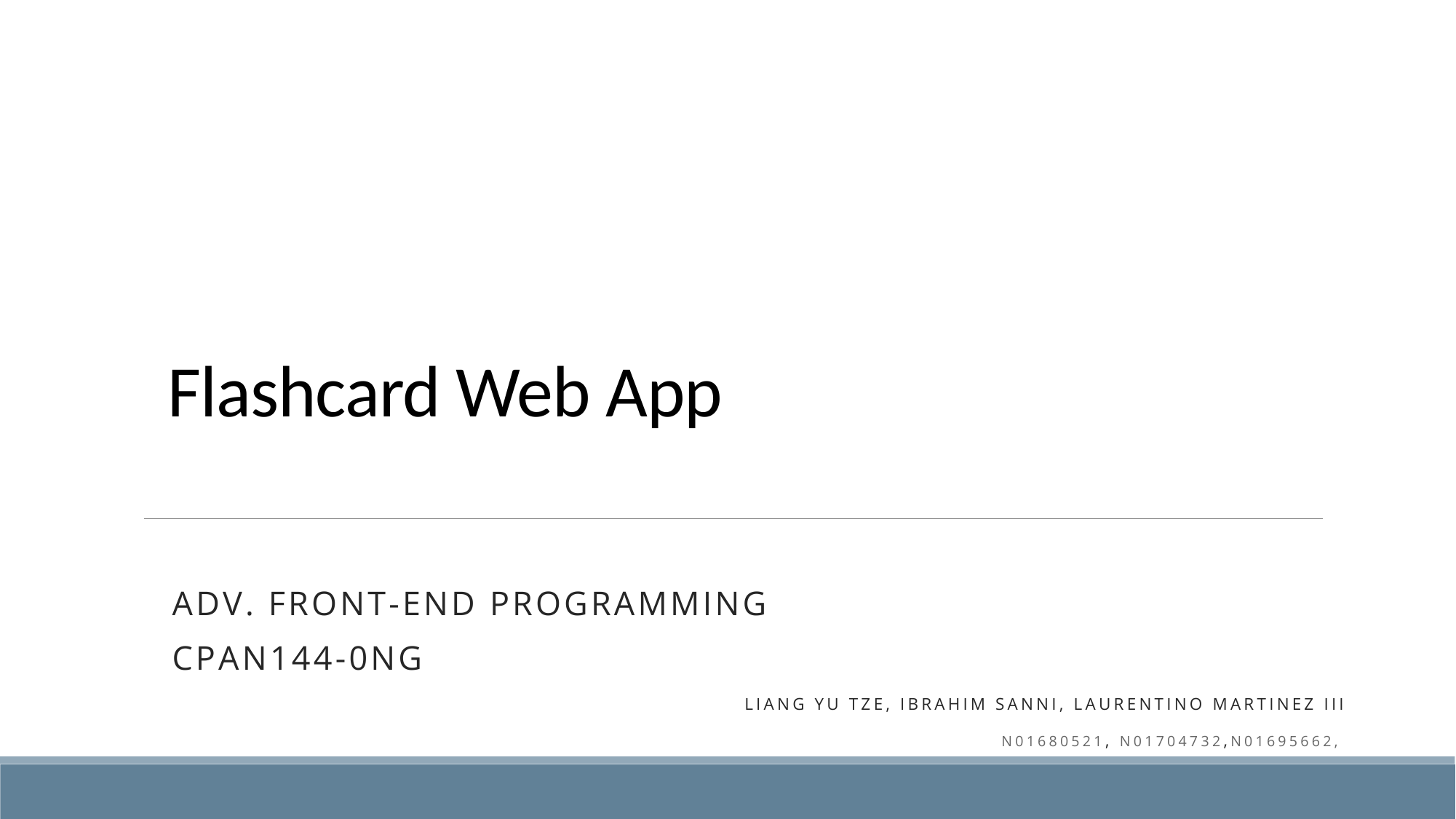

# Flashcard Web App
Adv. Front-End Programming
CPAN144-0NG
Liang Yu Tze, Ibrahim Sanni, Laurentino Martinez Iii
n01680521, n01704732,n01695662,